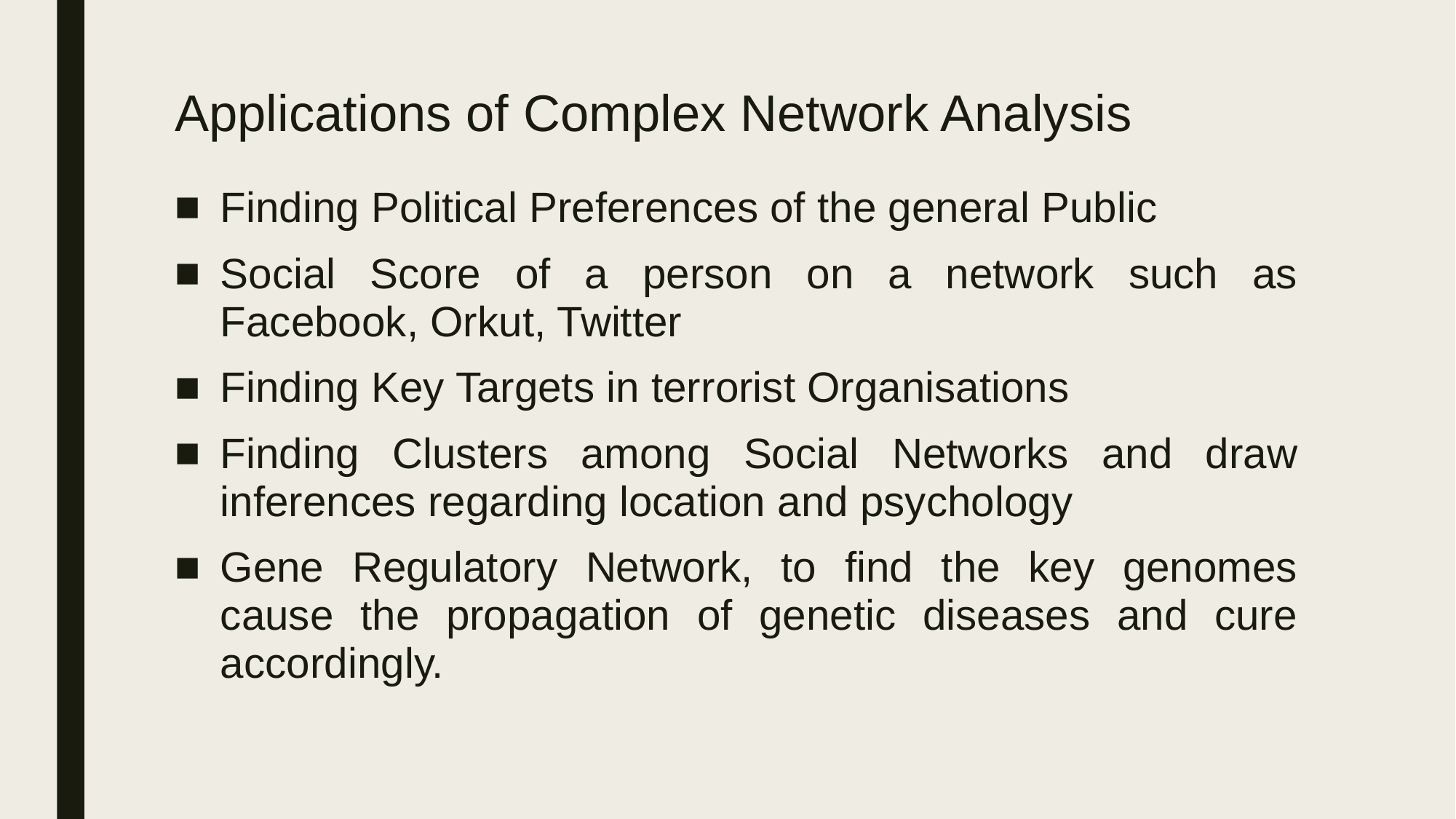

# Applications of Complex Network Analysis
Finding Political Preferences of the general Public
Social Score of a person on a network such as Facebook, Orkut, Twitter
Finding Key Targets in terrorist Organisations
Finding Clusters among Social Networks and draw inferences regarding location and psychology
Gene Regulatory Network, to find the key genomes cause the propagation of genetic diseases and cure accordingly.